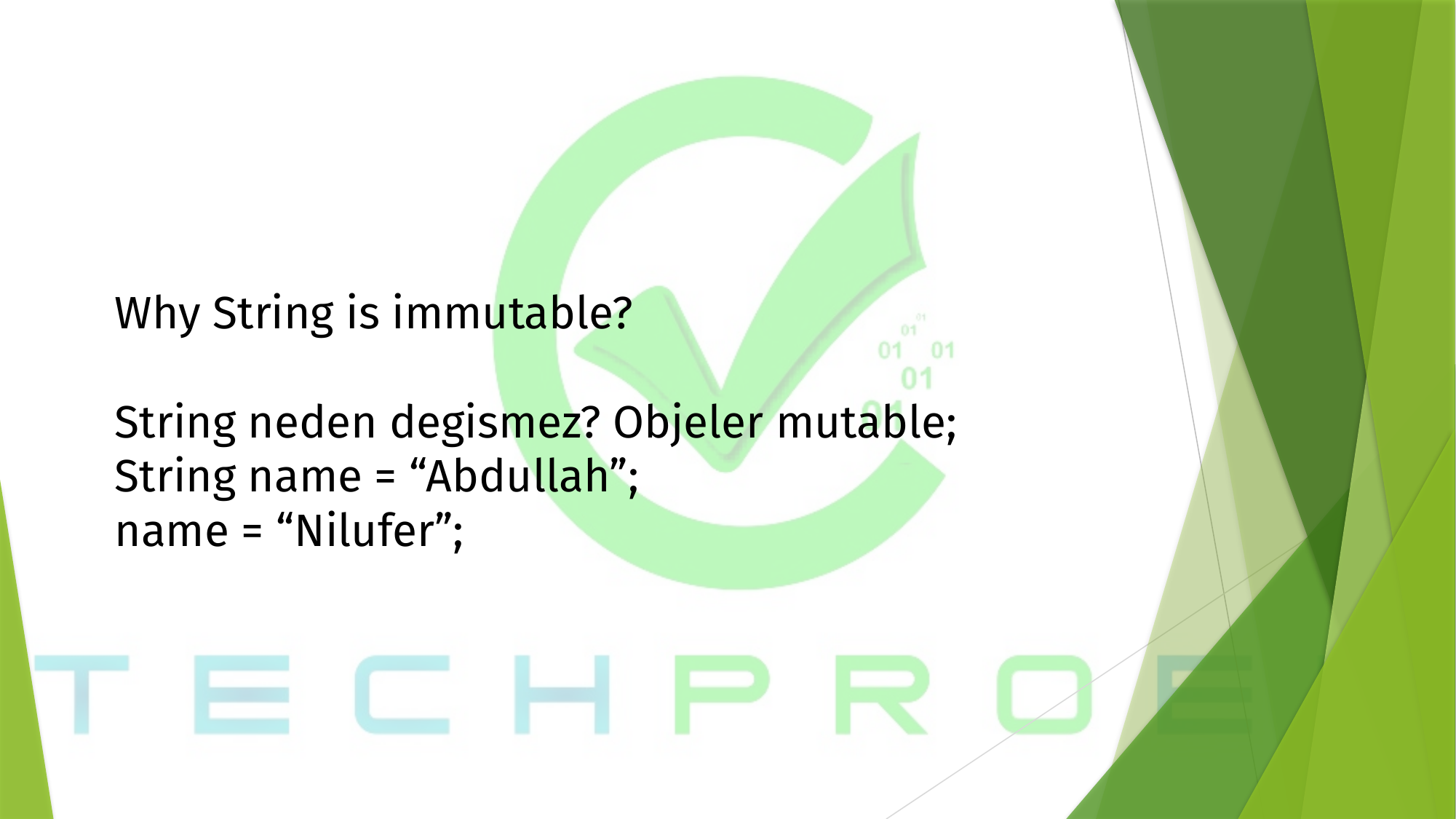

# Why String is immutable? String neden degismez? Objeler mutable; String name = “Abdullah”; name = “Nilufer”;